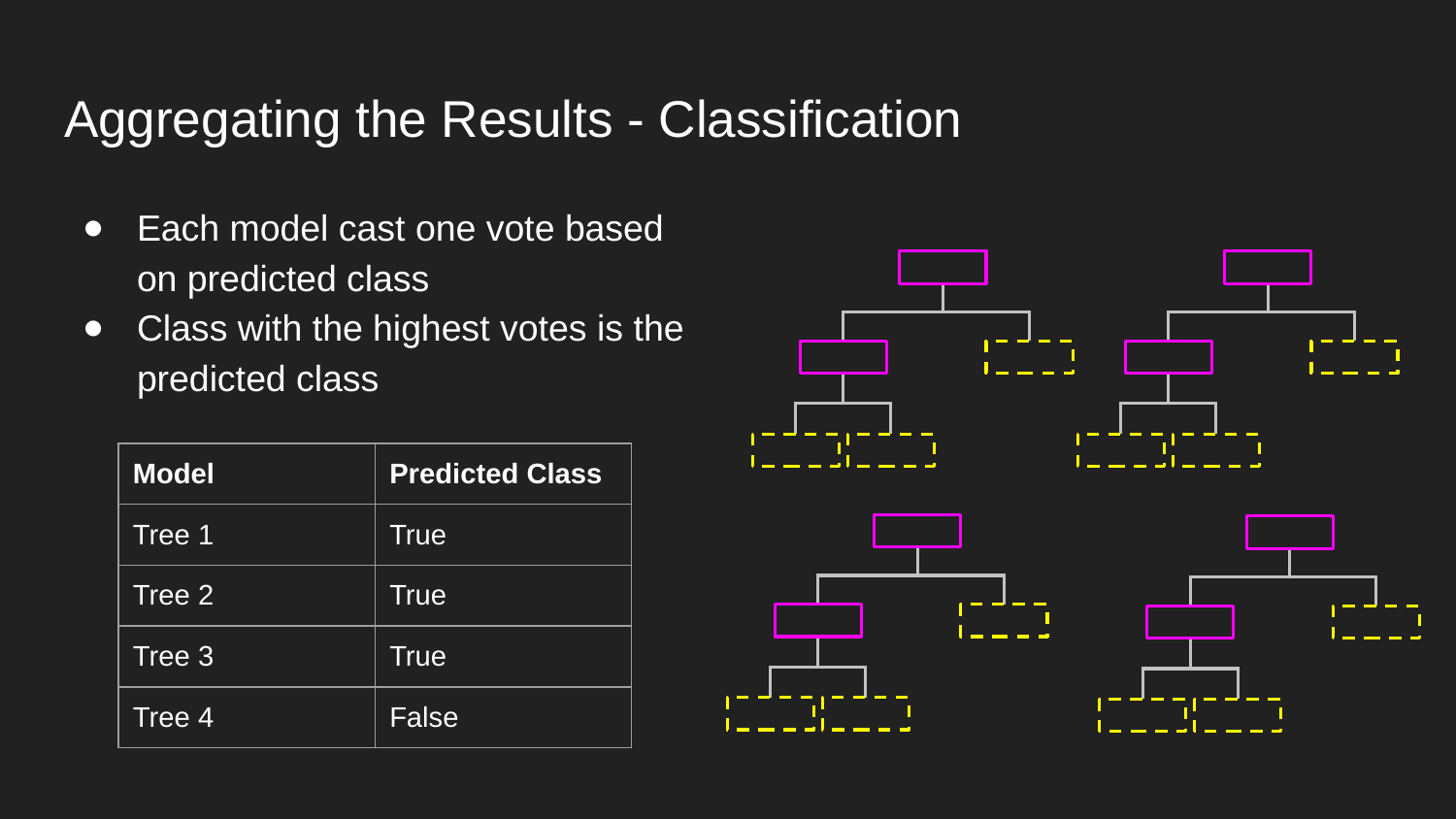

# Aggregating the Results - Classification
Each model cast one vote based on predicted class
Class with the highest votes is the predicted class

| Model | Predicted Class |
| --- | --- |
| Tree 1 | True |
| Tree 2 | True |
| Tree 3 | True |
| Tree 4 | False |